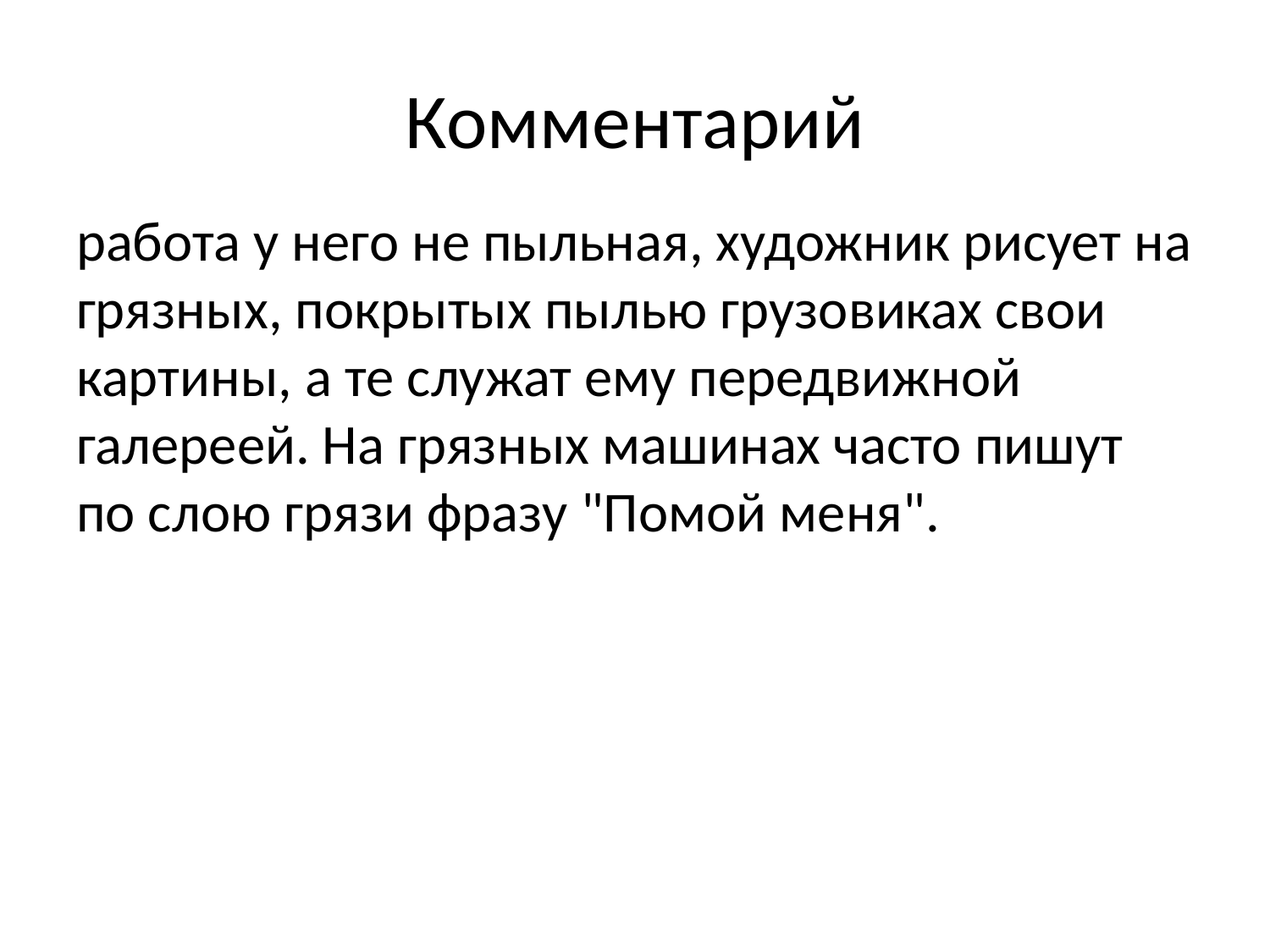

# Комментарий
работа у него не пыльная, художник рисует на грязных, покрытых пылью грузовиках свои картины, а те служат ему передвижной галереей. На грязных машинах часто пишут по слою грязи фразу "Помой меня".